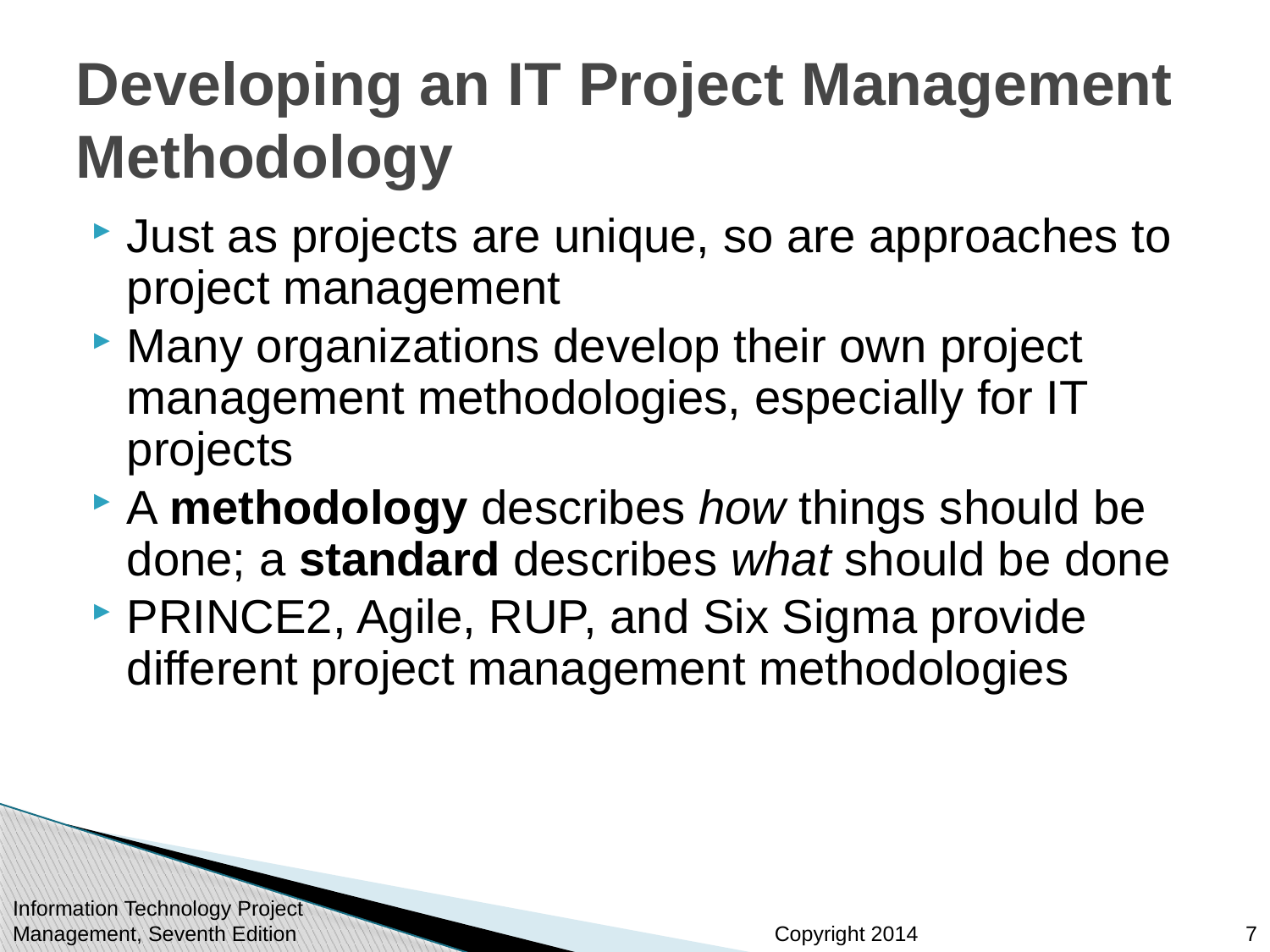

# Developing an IT Project Management Methodology
Just as projects are unique, so are approaches to project management
Many organizations develop their own project management methodologies, especially for IT projects
A methodology describes how things should be done; a standard describes what should be done
PRINCE2, Agile, RUP, and Six Sigma provide different project management methodologies
Information Technology Project Management, Seventh Edition
7